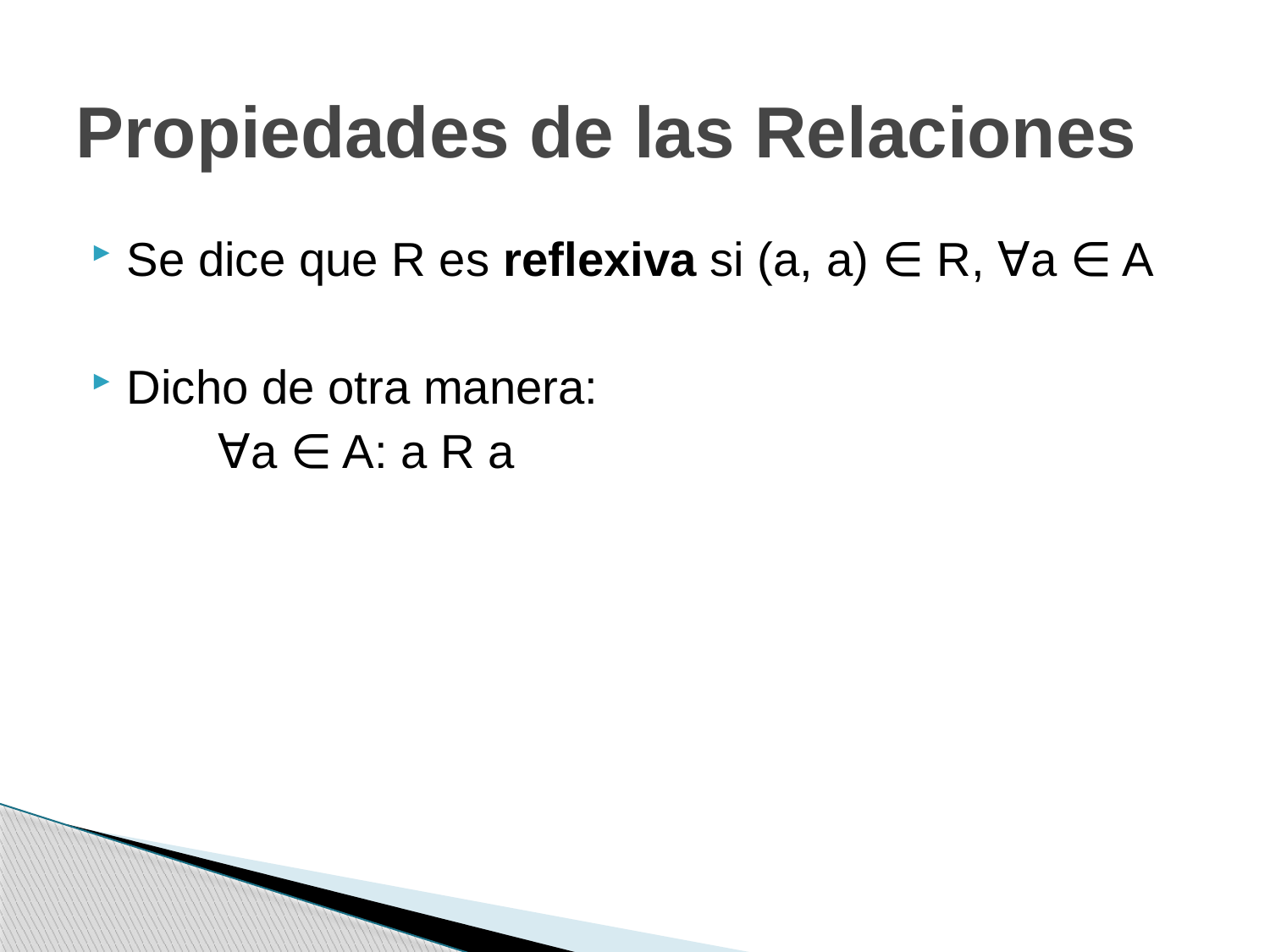

# Propiedades de las Relaciones
Se dice que R es reflexiva si (a, a) ∈ R, ∀a ∈ A

Dicho de otra manera:
	∀a ∈ A: a R a